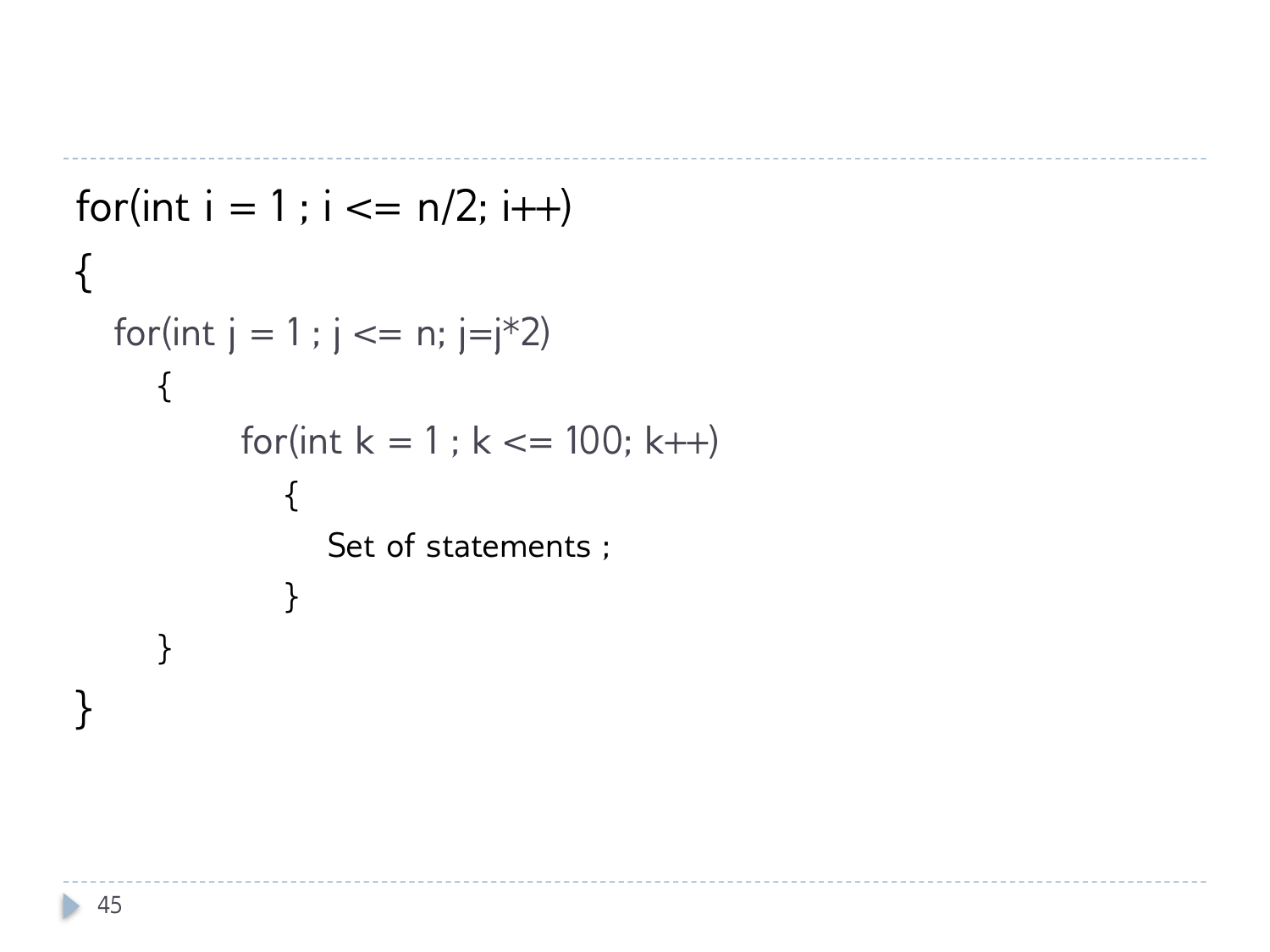

#
for(int i = 1 ; i <= n/2; i++)
{
for(int j = 1 ; j <= n; j=j*2)
{
	for(int k = 1 ; k <= 100; k++)
	{
	    Set of statements ;
	}
}
}

45